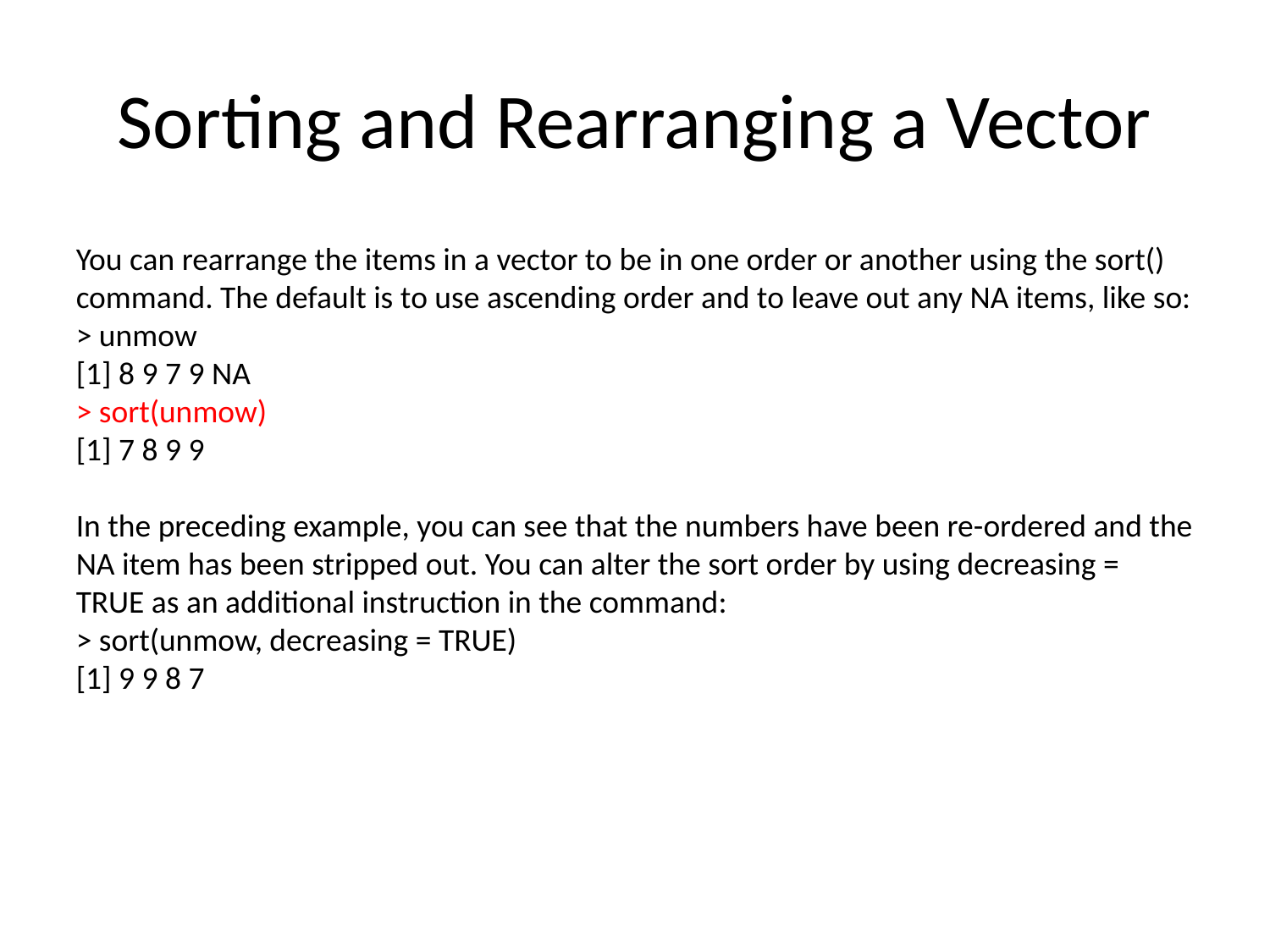

# Sorting and Rearranging a Vector
You can rearrange the items in a vector to be in one order or another using the sort() command. The default is to use ascending order and to leave out any NA items, like so:
> unmow
[1] 8 9 7 9 NA
> sort(unmow)
[1] 7 8 9 9

In the preceding example, you can see that the numbers have been re-ordered and the NA item has been stripped out. You can alter the sort order by using decreasing = TRUE as an additional instruction in the command:
> sort(unmow, decreasing = TRUE)
[1] 9 9 8 7